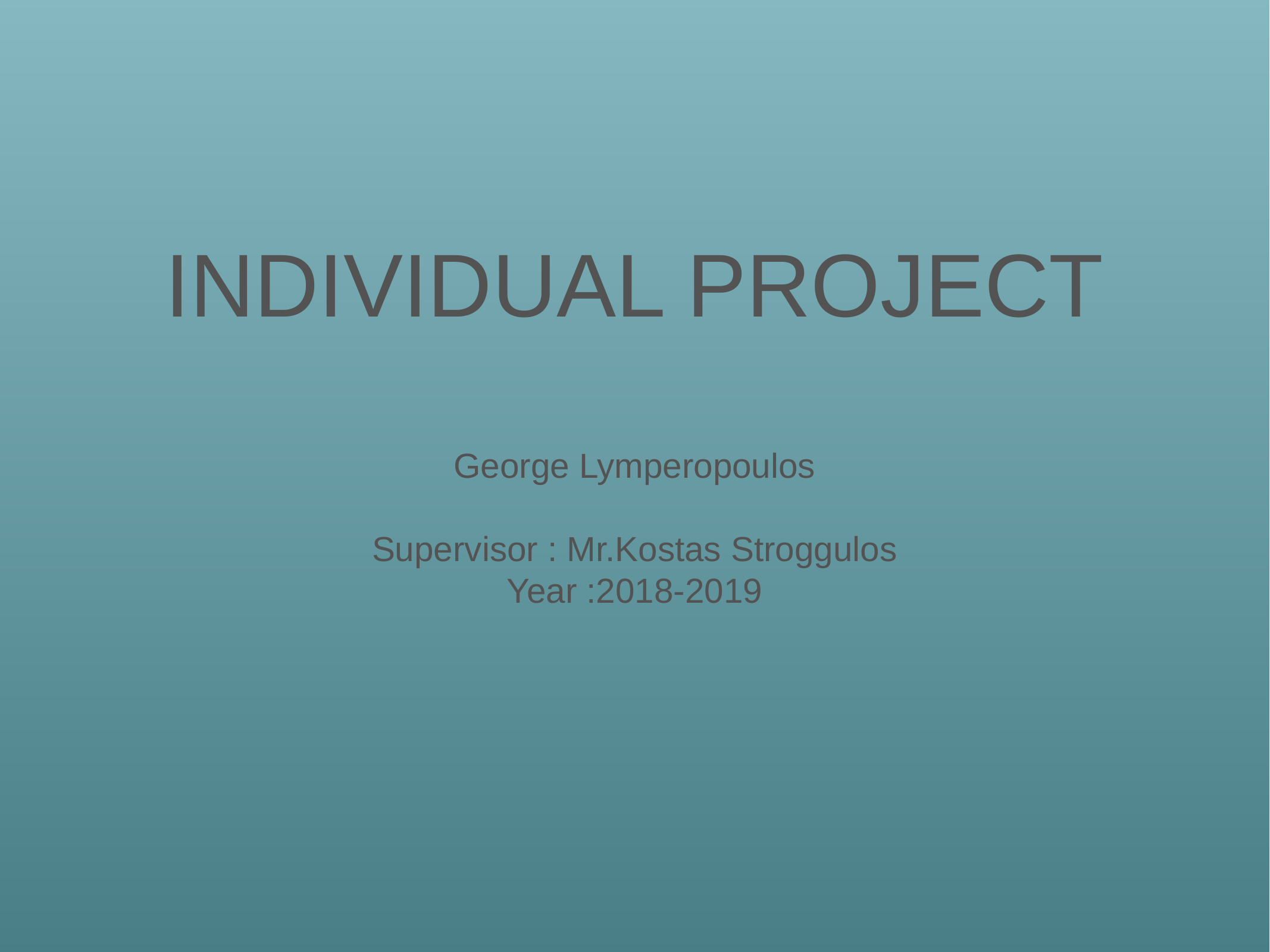

# Individual Project
George Lymperopoulos

Supervisor : Mr.Kostas Stroggulos
Year :2018-2019